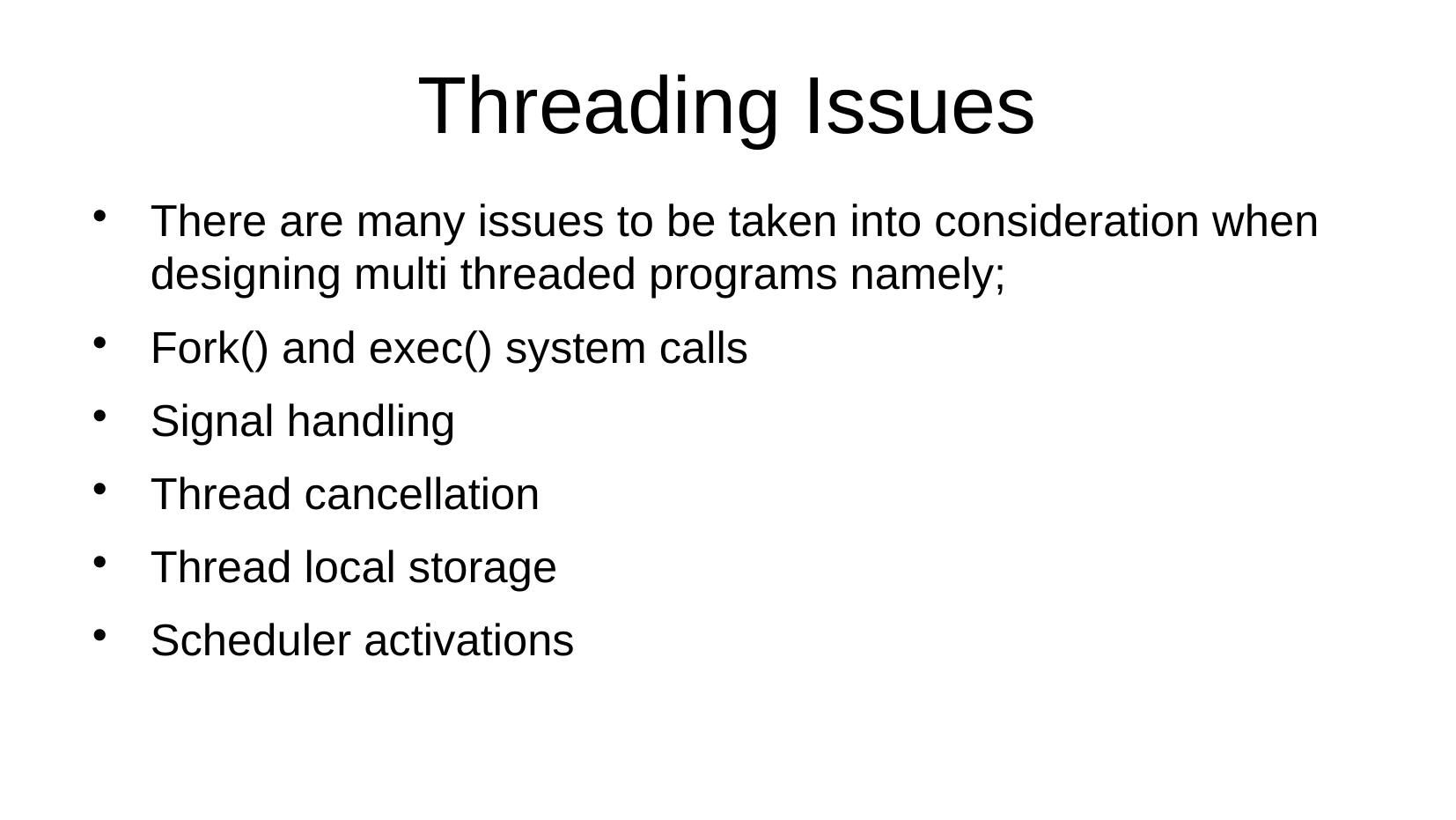

Threading Issues
There are many issues to be taken into consideration when designing multi threaded programs namely;
Fork() and exec() system calls
Signal handling
Thread cancellation
Thread local storage
Scheduler activations